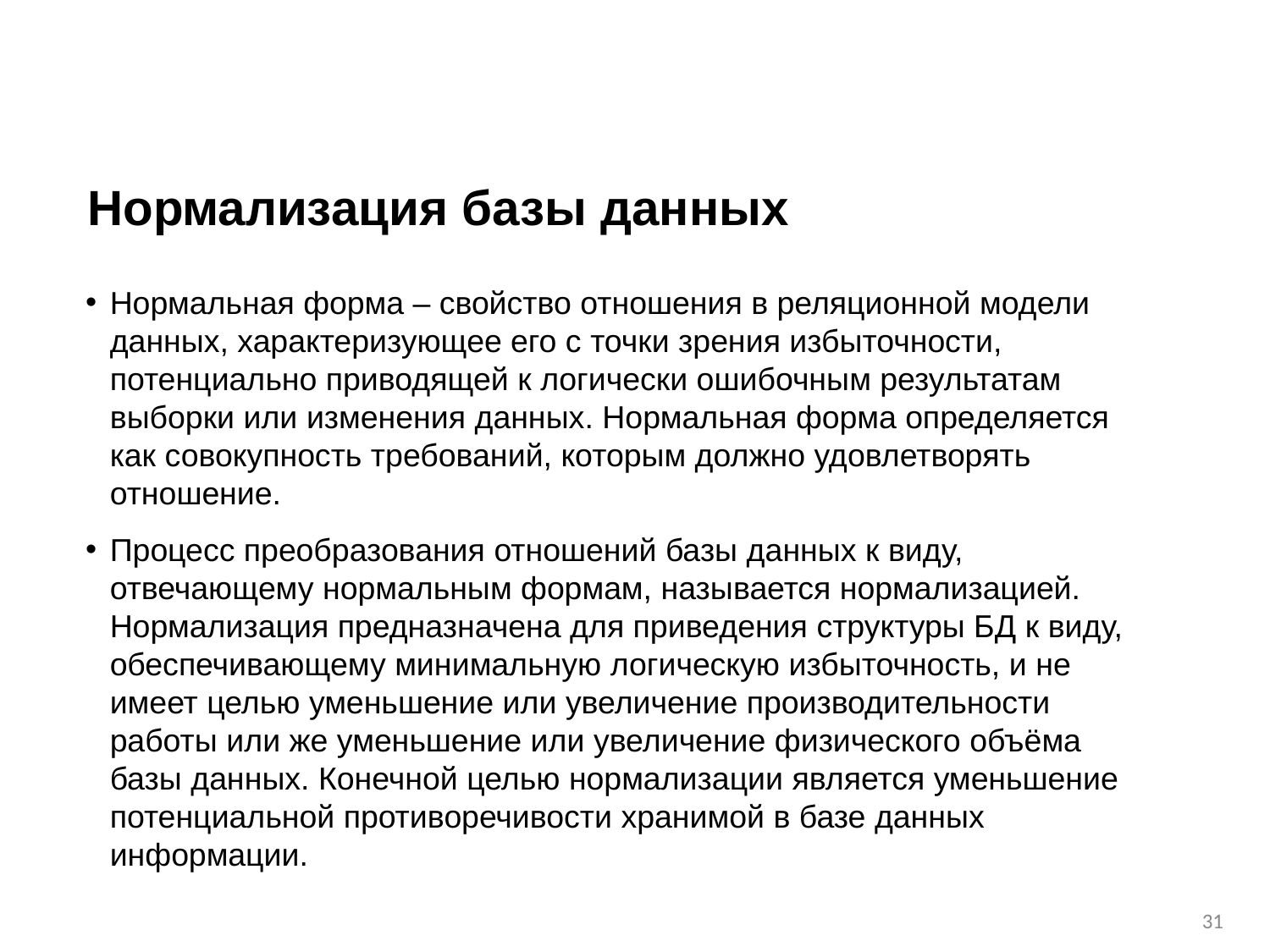

# Нормализация базы данных
Нормальная форма – свойство отношения в реляционной модели данных, характеризующее его с точки зрения избыточности, потенциально приводящей к логически ошибочным результатам выборки или изменения данных. Нормальная форма определяется как совокупность требований, которым должно удовлетворять отношение.
Процесс преобразования отношений базы данных к виду, отвечающему нормальным формам, называется нормализацией. Нормализация предназначена для приведения структуры БД к виду, обеспечивающему минимальную логическую избыточность, и не имеет целью уменьшение или увеличение производительности работы или же уменьшение или увеличение физического объёма базы данных. Конечной целью нормализации является уменьшение потенциальной противоречивости хранимой в базе данных информации.

31